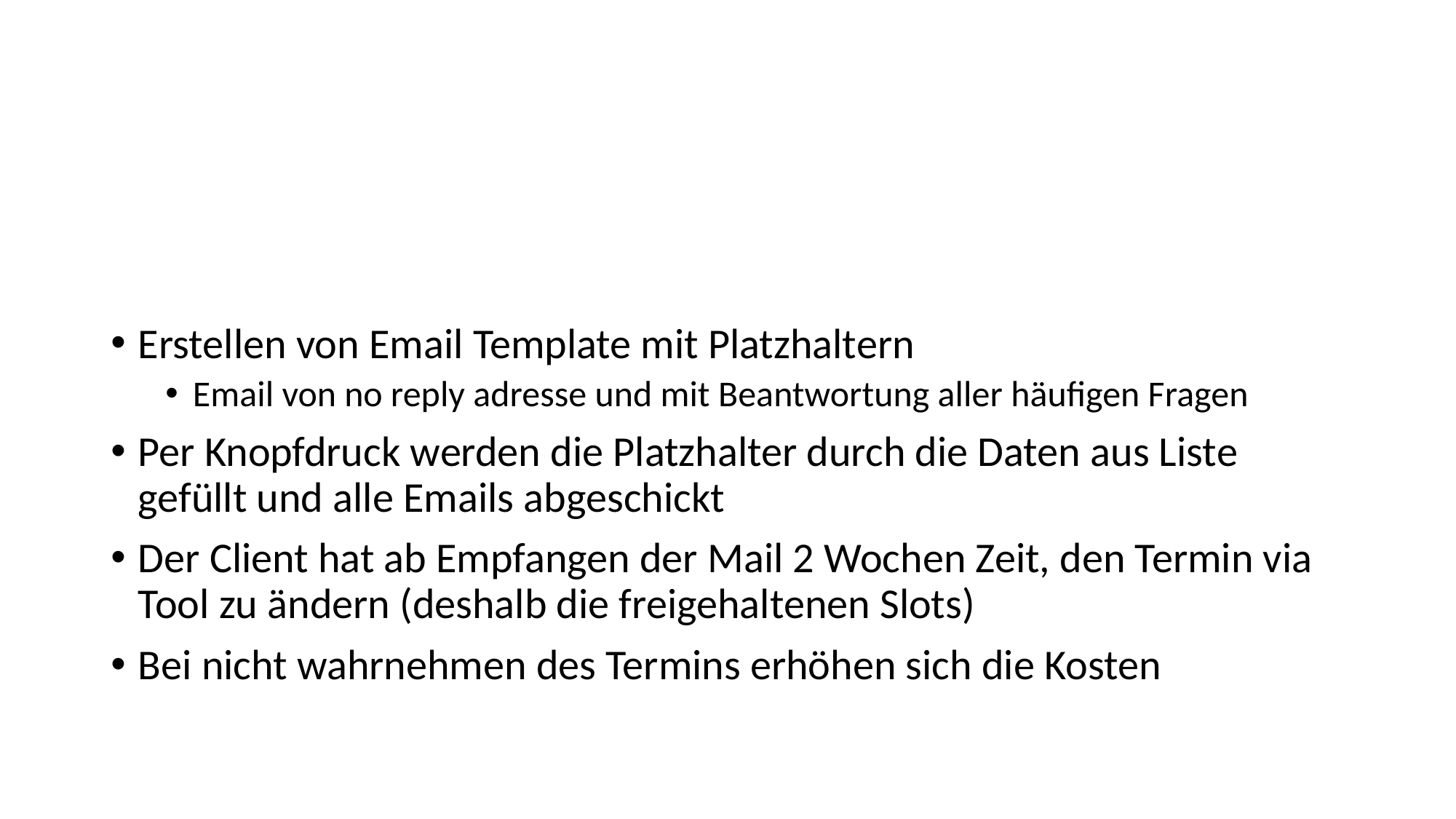

#
Erstellen von Email Template mit Platzhaltern
Email von no reply adresse und mit Beantwortung aller häufigen Fragen
Per Knopfdruck werden die Platzhalter durch die Daten aus Liste gefüllt und alle Emails abgeschickt
Der Client hat ab Empfangen der Mail 2 Wochen Zeit, den Termin via Tool zu ändern (deshalb die freigehaltenen Slots)
Bei nicht wahrnehmen des Termins erhöhen sich die Kosten